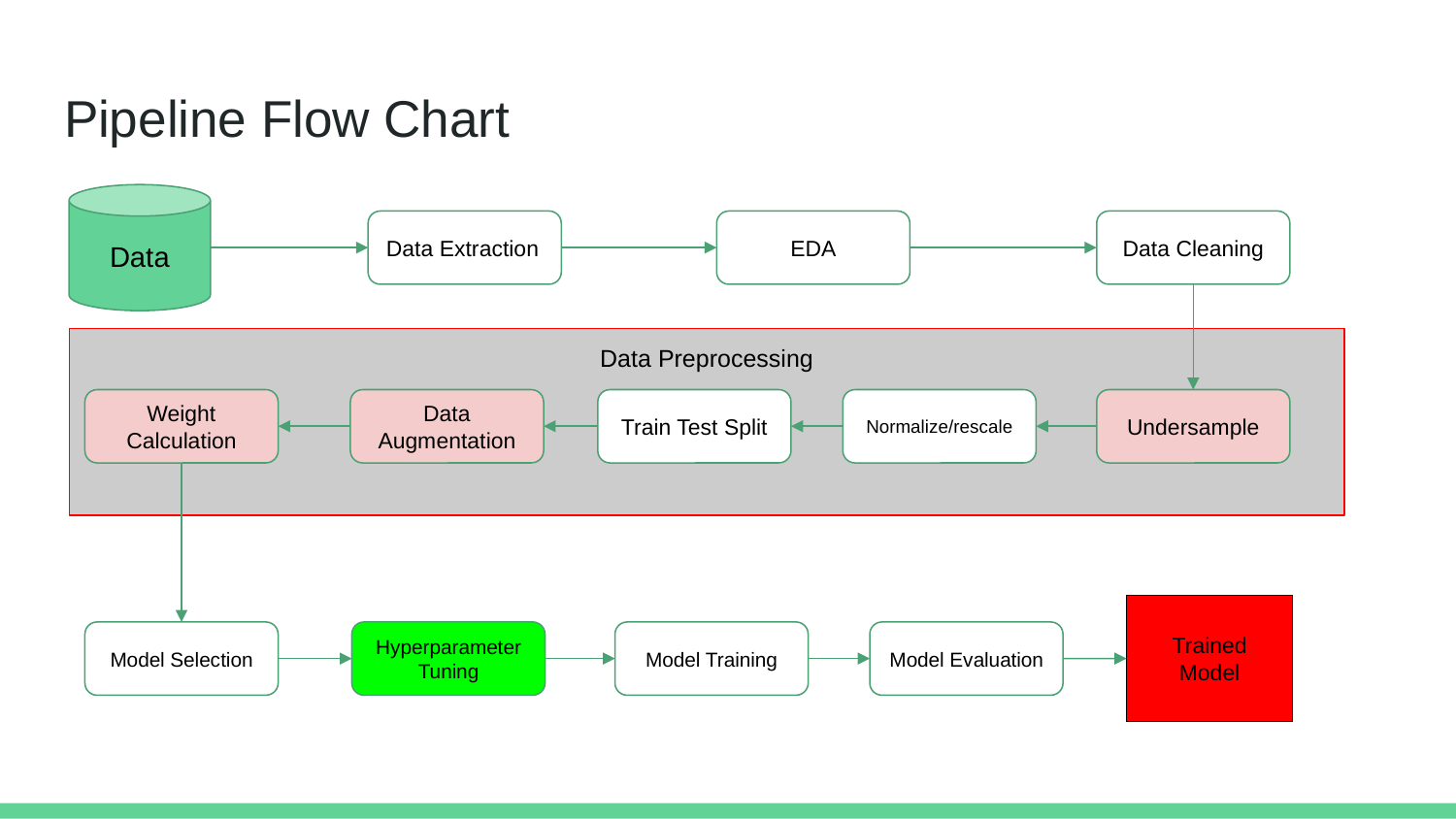

# Pipeline Flow Chart
Data
Data Extraction
EDA
Data Cleaning
Data Preprocessing
Weight Calculation
Data Augmentation
Train Test Split
Normalize/rescale
Undersample
Trained Model
Model Selection
Hyperparameter Tuning
Model Training
Model Evaluation